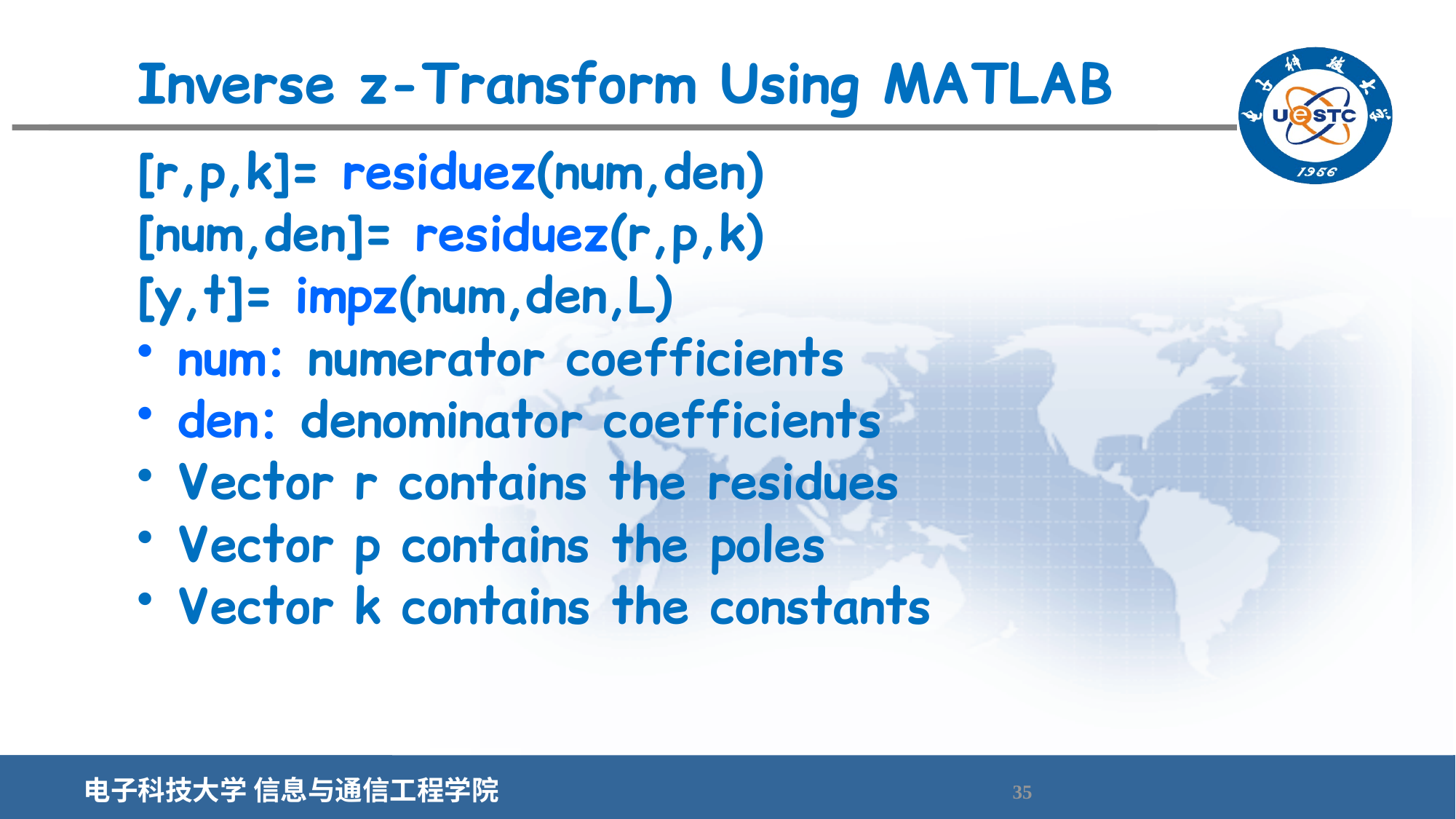

# Inverse z-Transform Using MATLAB
[r,p,k]= residuez(num,den)
[num,den]= residuez(r,p,k)
[y,t]= impz(num,den,L)
num: numerator coefficients
den: denominator coefficients
Vector r contains the residues
Vector p contains the poles
Vector k contains the constants